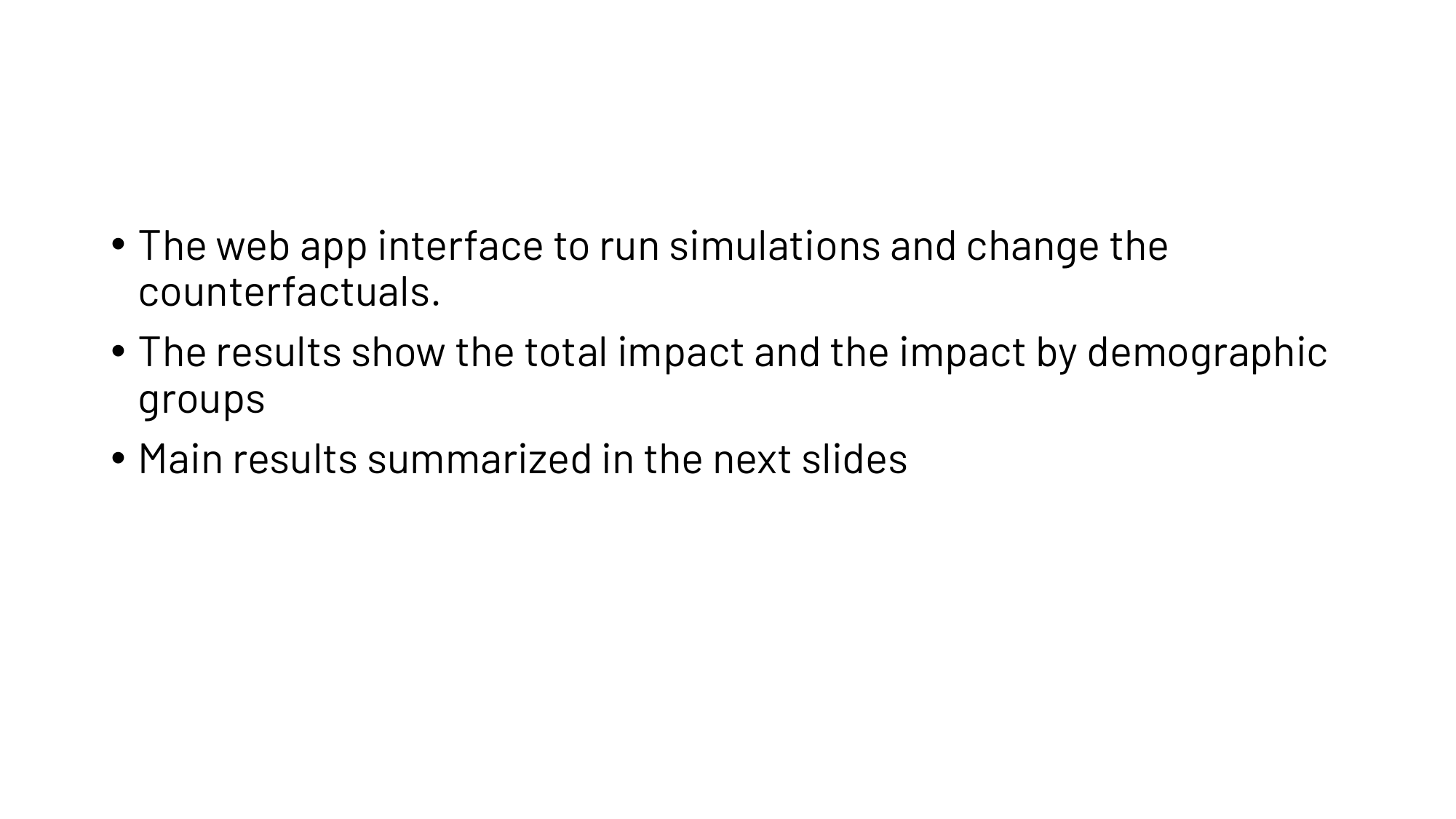

#
The web app interface to run simulations and change the counterfactuals.
The results show the total impact and the impact by demographic groups
Main results summarized in the next slides